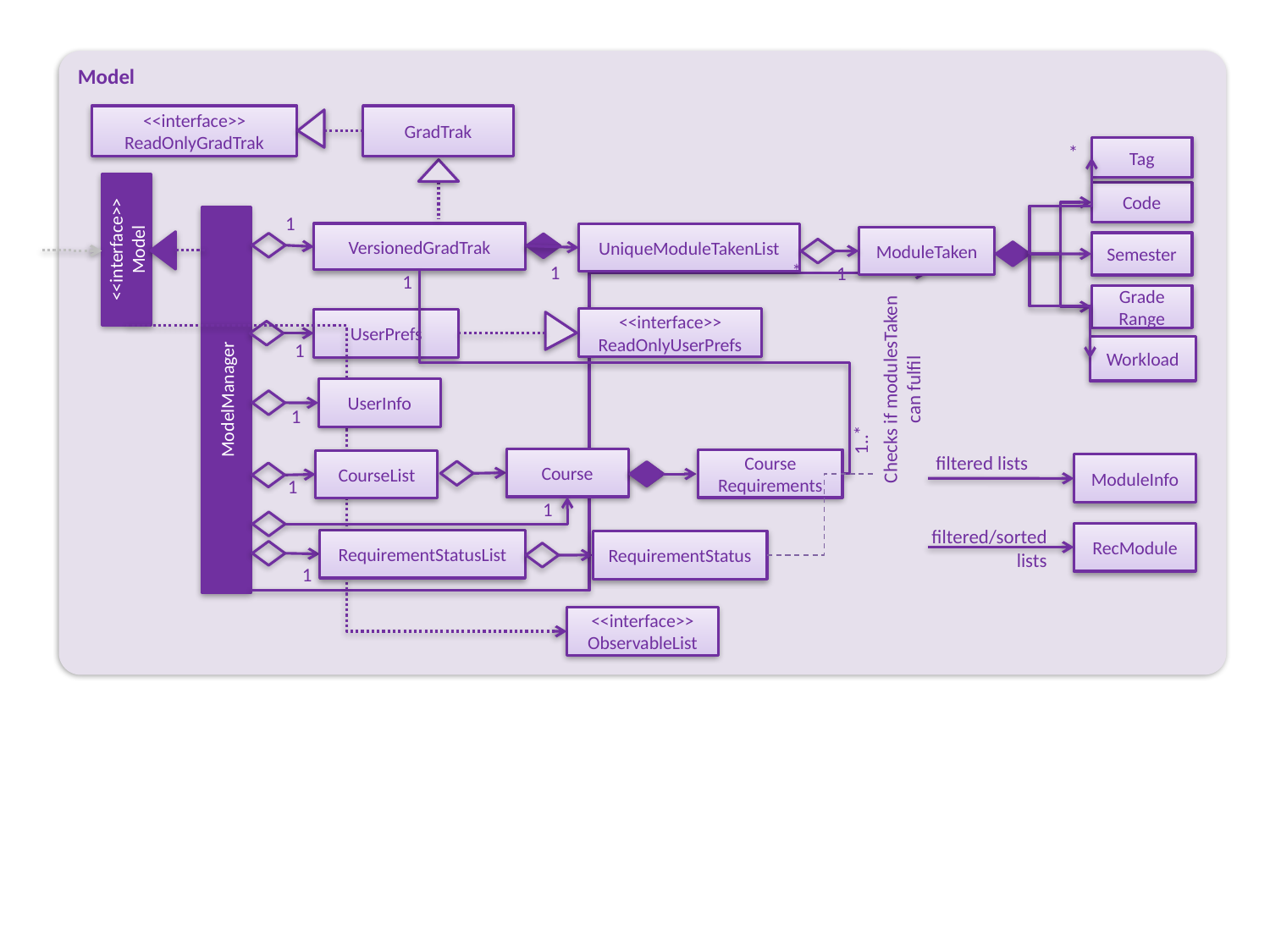

Model
<<interface>>
ReadOnlyGradTrak
GradTrak

Tag
*

Code
1
VersionedGradTrak
UniqueModuleTakenList
<<interface>>
Model
ModuleTaken
Semester

*
1
1
Grade Range
<<interface>>
ReadOnlyUserPrefs
UserPrefs

Workload
1
ModelManager
filtered lists
filtered/sorted lists
<<interface>>
ObservableList
1
Checks if modulesTaken can fulfil
UserInfo

1
1..*
Course
Course
Requirements
CourseList
ModuleInfo

1
1

RecModule
RequirementStatusList
RequirementStatus

1